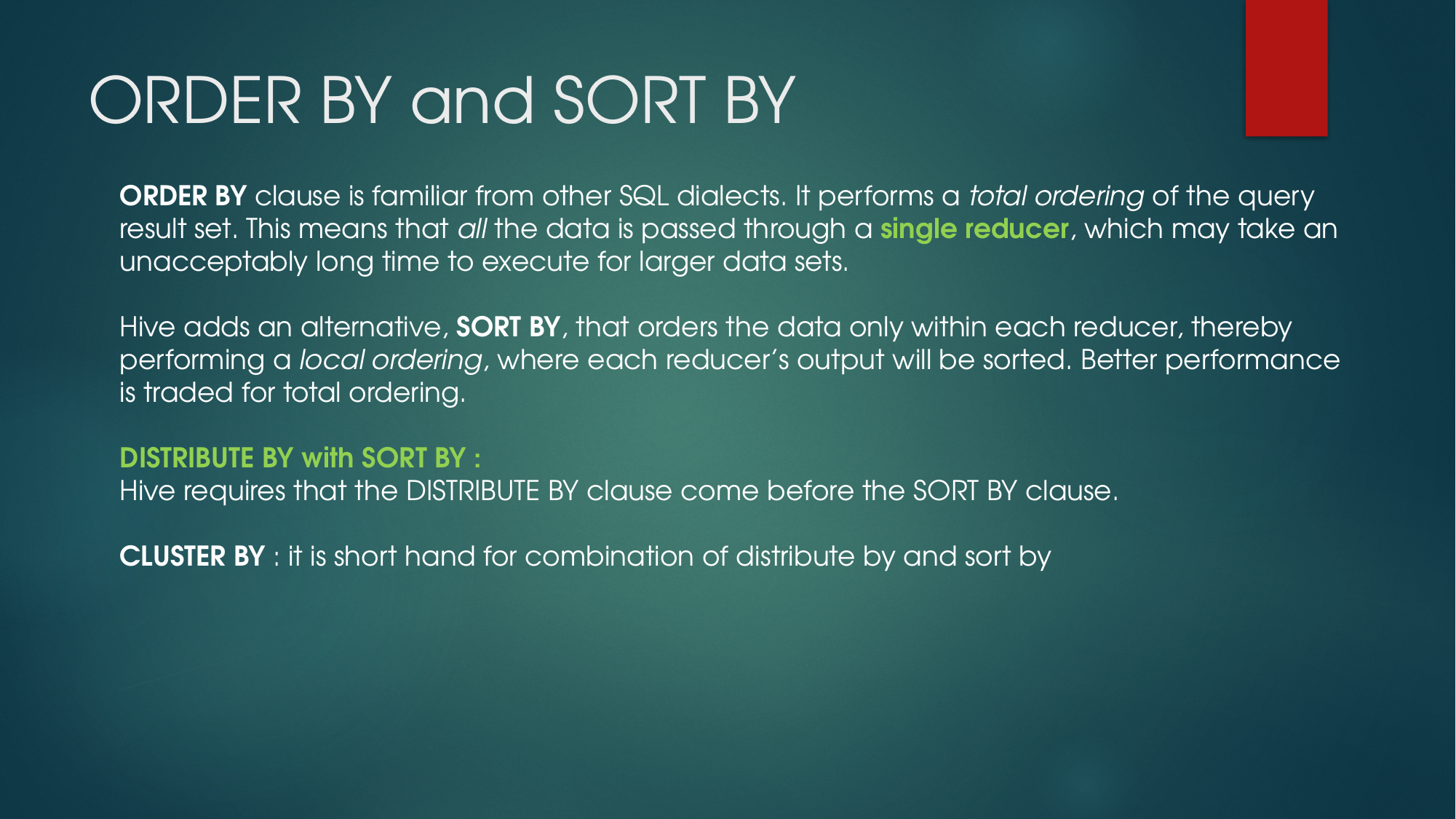

# ORDER BY and SORT BY
ORDER BY clause is familiar from other SQL dialects. It performs a total ordering of the query result set. This means that all the data is passed through a single reducer, which may take an unacceptably long time to execute for larger data sets.

Hive adds an alternative, SORT BY, that orders the data only within each reducer, thereby performing a local ordering, where each reducer’s output will be sorted. Better performance is traded for total ordering.

DISTRIBUTE BY with SORT BY :
Hive requires that the DISTRIBUTE BY clause come before the SORT BY clause.

CLUSTER BY : it is short hand for combination of distribute by and sort by